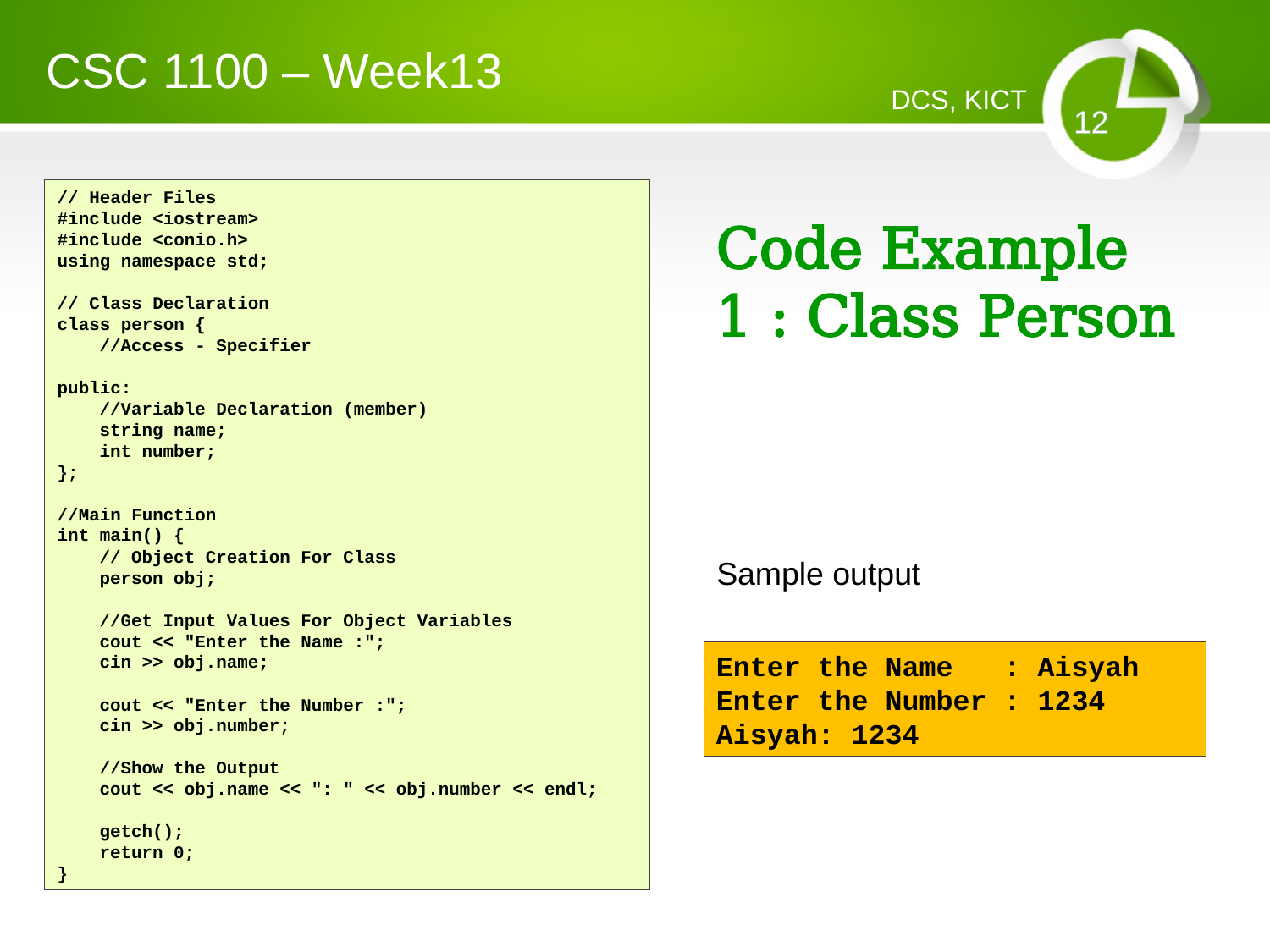

CSC 1100 – Week13
DCS, KICT
12
// Header Files
#include <iostream>
#include <conio.h>
using namespace std;

// Class Declaration
class person {
    //Access - Specifier

public:
    //Variable Declaration (member)
    string name;
    int number;
};

//Main Function
int main() {
    // Object Creation For Class
    person obj;

    //Get Input Values For Object Variables
    cout << "Enter the Name :";
    cin >> obj.name;

    cout << "Enter the Number :";
    cin >> obj.number;

    //Show the Output
    cout << obj.name << ": " << obj.number << endl;

    getch();
    return 0;
}
# Code Example 1 : Class Person
Sample output
Enter the Name   : Aisyah
Enter the Number : 1234
Aisyah: 1234